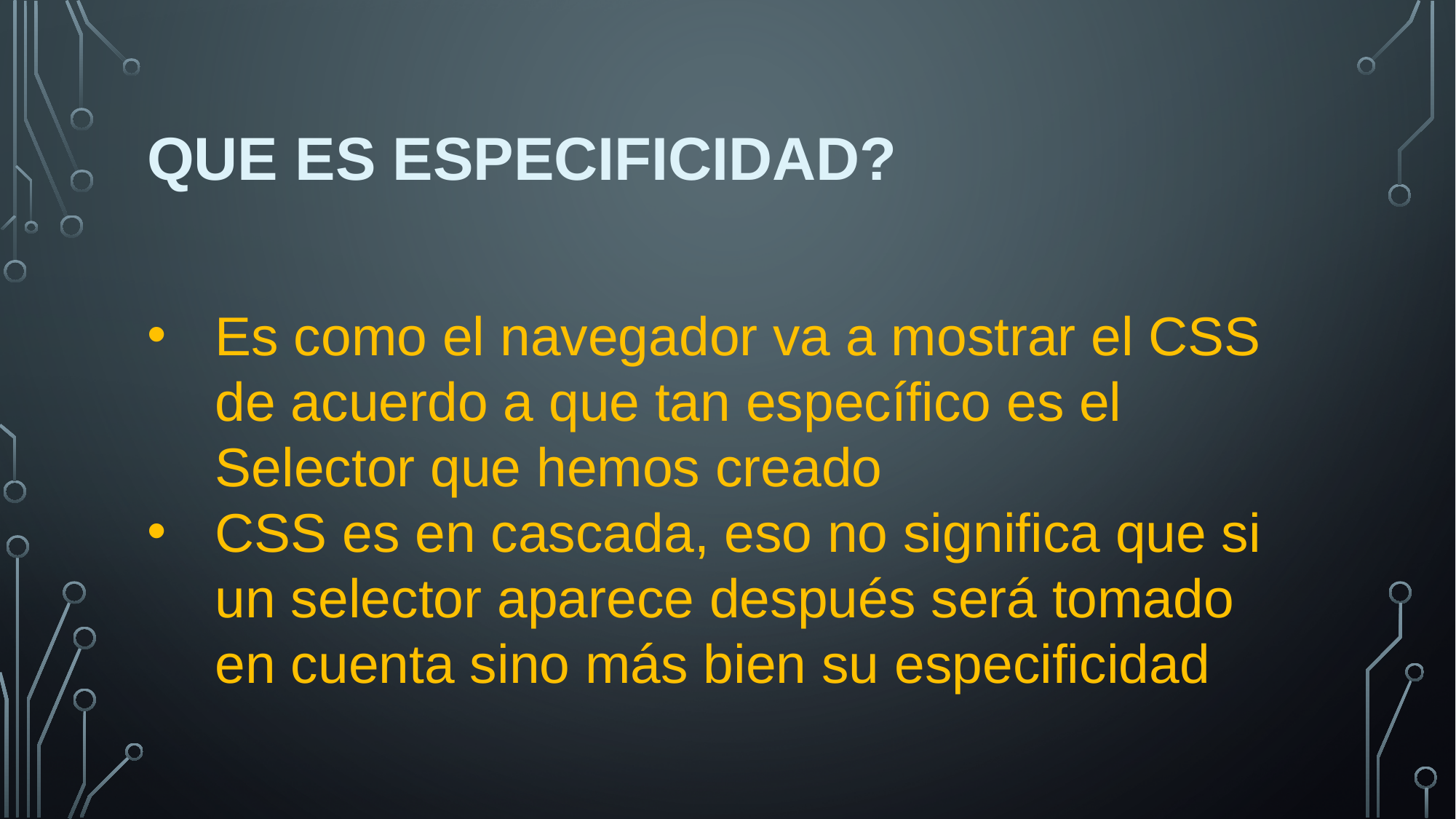

# QUE ES ESPECIFICIDAD?
Es como el navegador va a mostrar el CSS de acuerdo a que tan específico es el Selector que hemos creado
CSS es en cascada, eso no significa que si un selector aparece después será tomado en cuenta sino más bien su especificidad